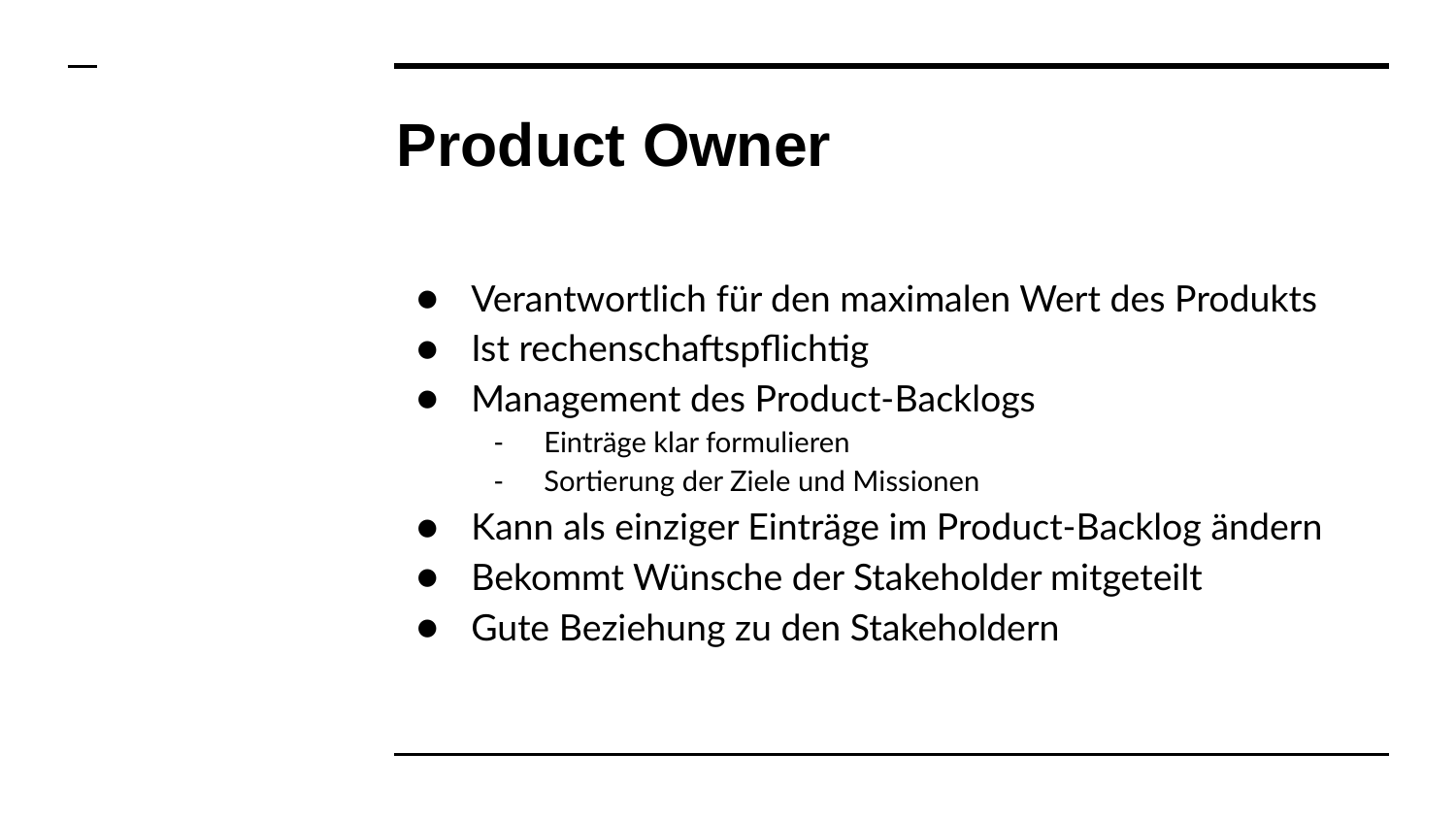

# Product Owner
Verantwortlich für den maximalen Wert des Produkts
Ist rechenschaftspflichtig
Management des Product-Backlogs
Einträge klar formulieren
Sortierung der Ziele und Missionen
Kann als einziger Einträge im Product-Backlog ändern
Bekommt Wünsche der Stakeholder mitgeteilt
Gute Beziehung zu den Stakeholdern